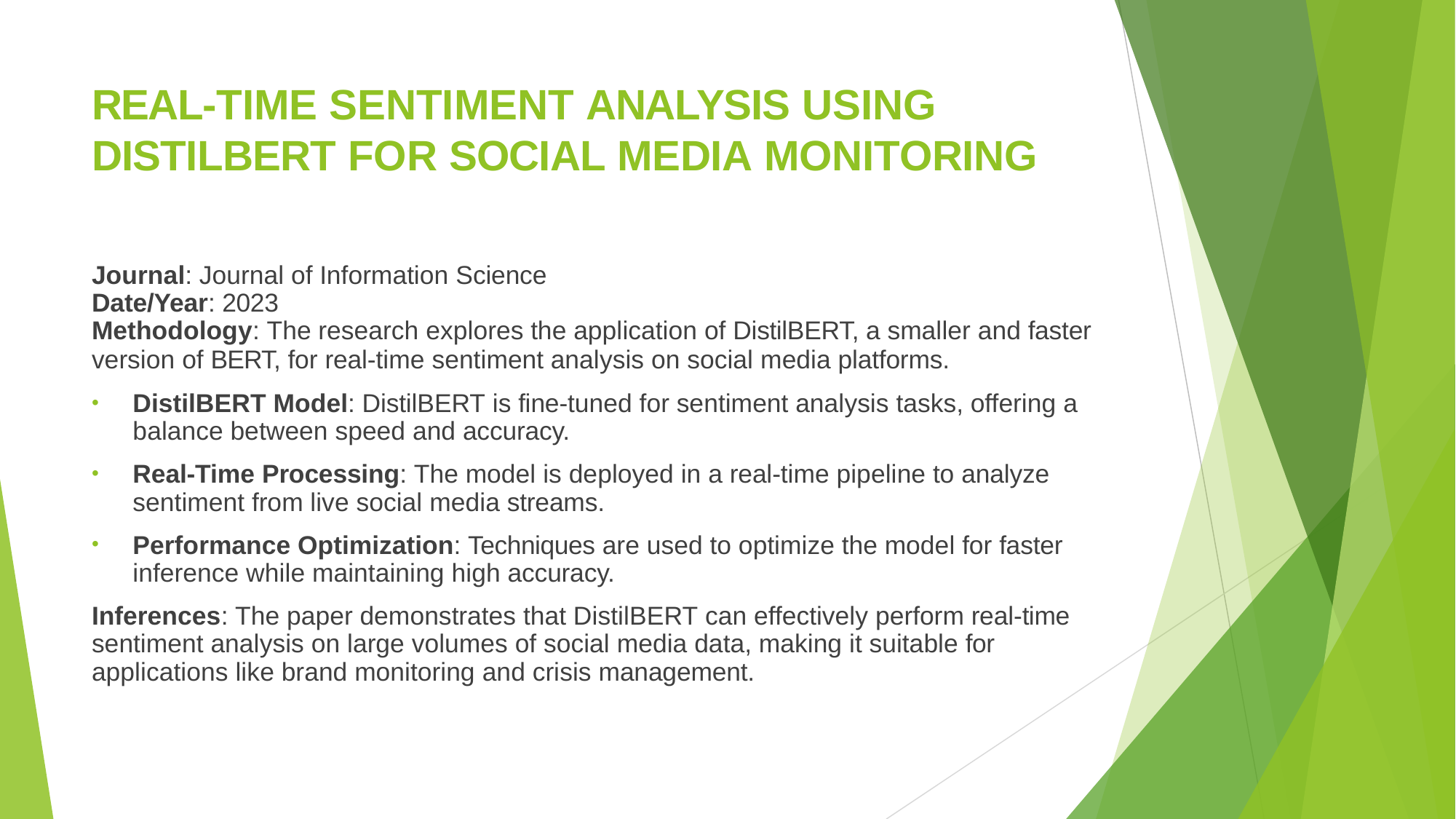

# REAL-TIME SENTIMENT ANALYSIS USING DISTILBERT FOR SOCIAL MEDIA MONITORING
Journal: Journal of Information Science
Date/Year: 2023
Methodology: The research explores the application of DistilBERT, a smaller and faster
version of BERT, for real-time sentiment analysis on social media platforms.
DistilBERT Model: DistilBERT is fine-tuned for sentiment analysis tasks, offering a balance between speed and accuracy.
Real-Time Processing: The model is deployed in a real-time pipeline to analyze sentiment from live social media streams.
Performance Optimization: Techniques are used to optimize the model for faster inference while maintaining high accuracy.
Inferences: The paper demonstrates that DistilBERT can effectively perform real-time sentiment analysis on large volumes of social media data, making it suitable for applications like brand monitoring and crisis management.